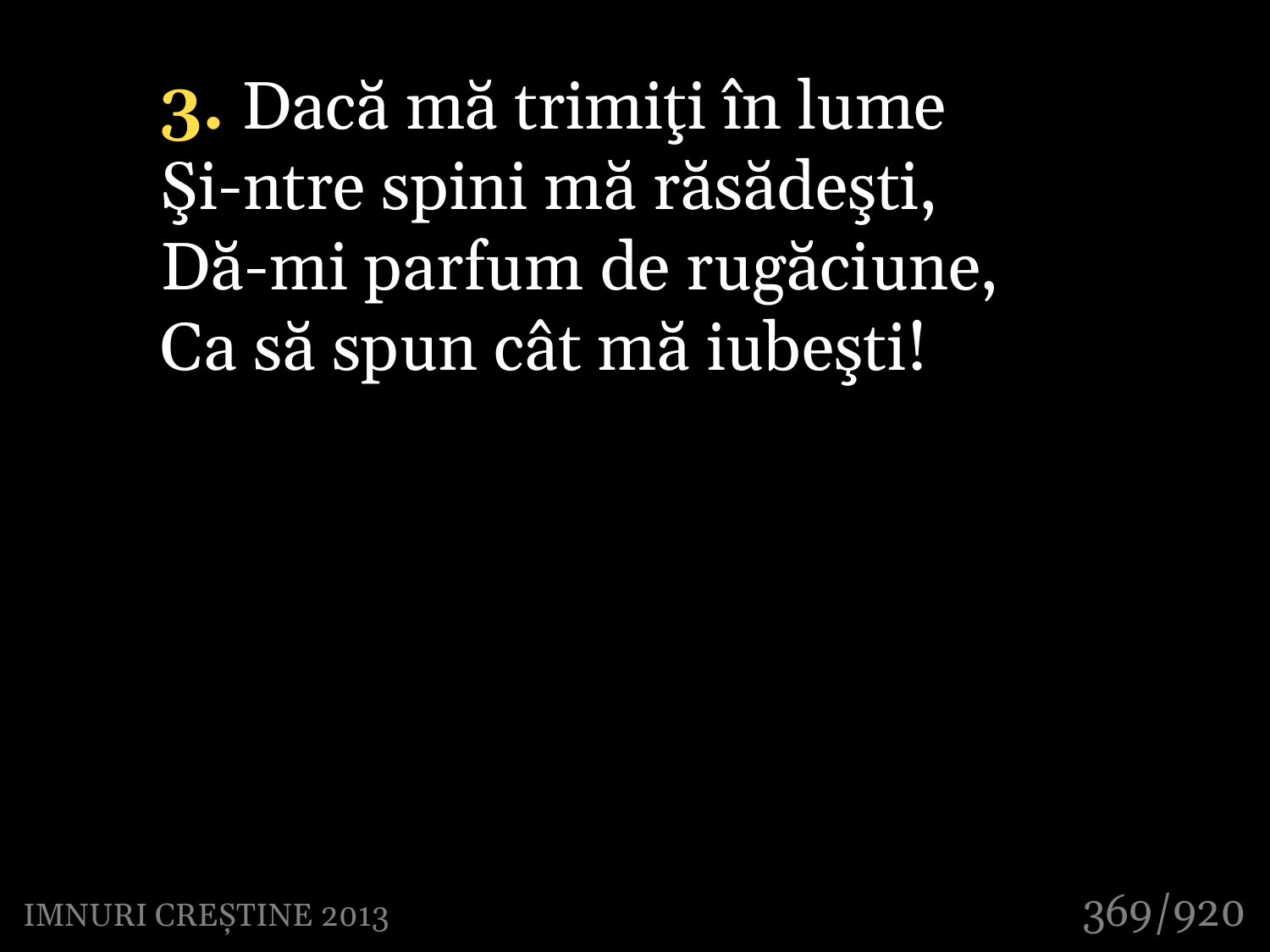

3. Dacă mă trimiţi în lume
Şi-ntre spini mă răsădeşti,
Dă-mi parfum de rugăciune,
Ca să spun cât mă iubeşti!
369/920
IMNURI CREȘTINE 2013